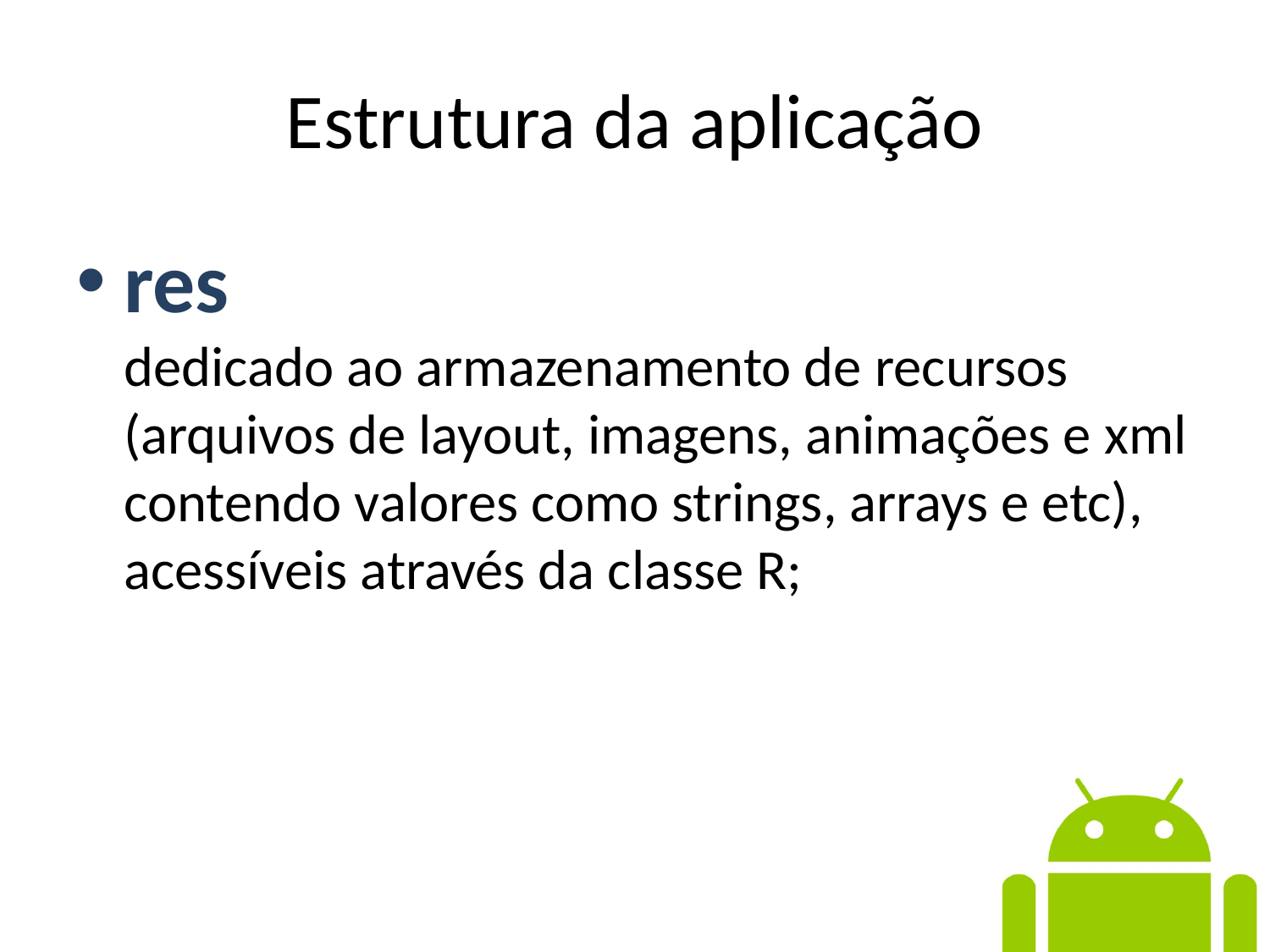

# Estrutura da aplicação
res
dedicado ao armazenamento de recursos (arquivos de layout, imagens, animações e xml contendo valores como strings, arrays e etc), acessíveis através da classe R;